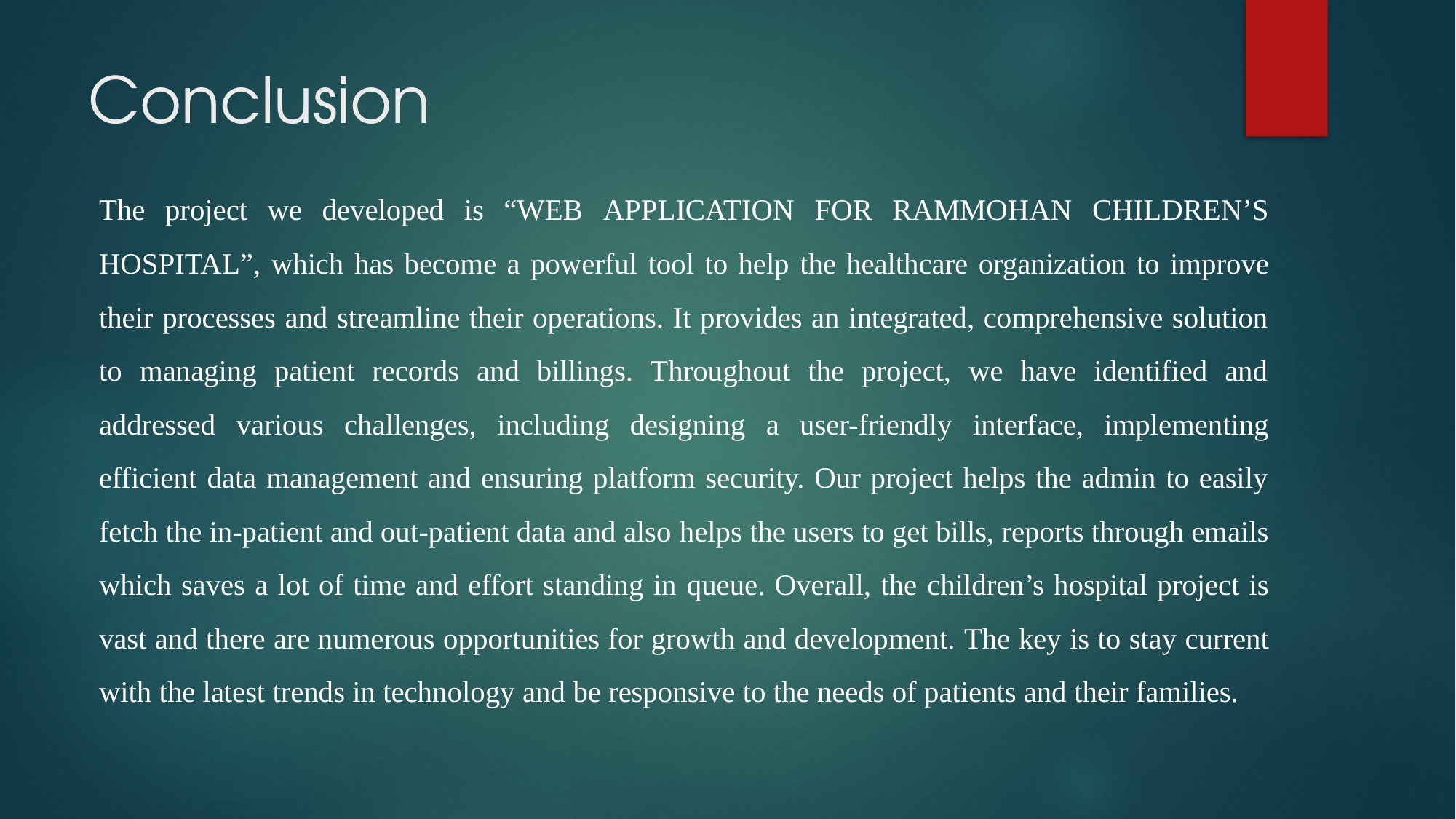

# Conclusion
The project we developed is “WEB APPLICATION FOR RAMMOHAN CHILDREN’S HOSPITAL”, which has become a powerful tool to help the healthcare organization to improve their processes and streamline their operations. It provides an integrated, comprehensive solution to managing patient records and billings. Throughout the project, we have identified and addressed various challenges, including designing a user-friendly interface, implementing efficient data management and ensuring platform security. Our project helps the admin to easily fetch the in-patient and out-patient data and also helps the users to get bills, reports through emails which saves a lot of time and effort standing in queue. Overall, the children’s hospital project is vast and there are numerous opportunities for growth and development. The key is to stay current with the latest trends in technology and be responsive to the needs of patients and their families.